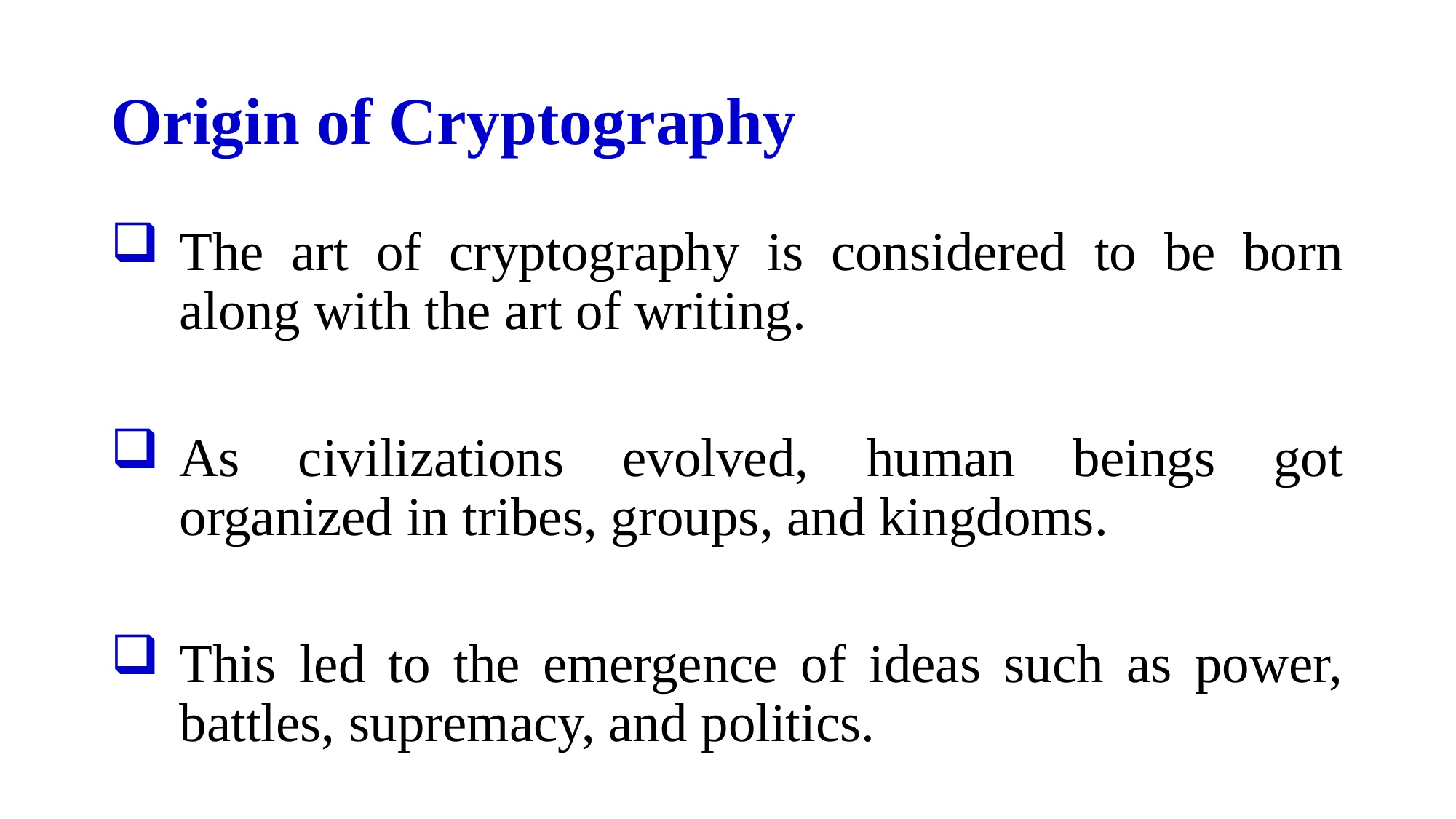

# Origin of Cryptography
The art of cryptography is considered to be born along with the art of writing.

As civilizations evolved, human beings got organized in tribes, groups, and kingdoms.

This led to the emergence of ideas such as power, battles, supremacy, and politics.